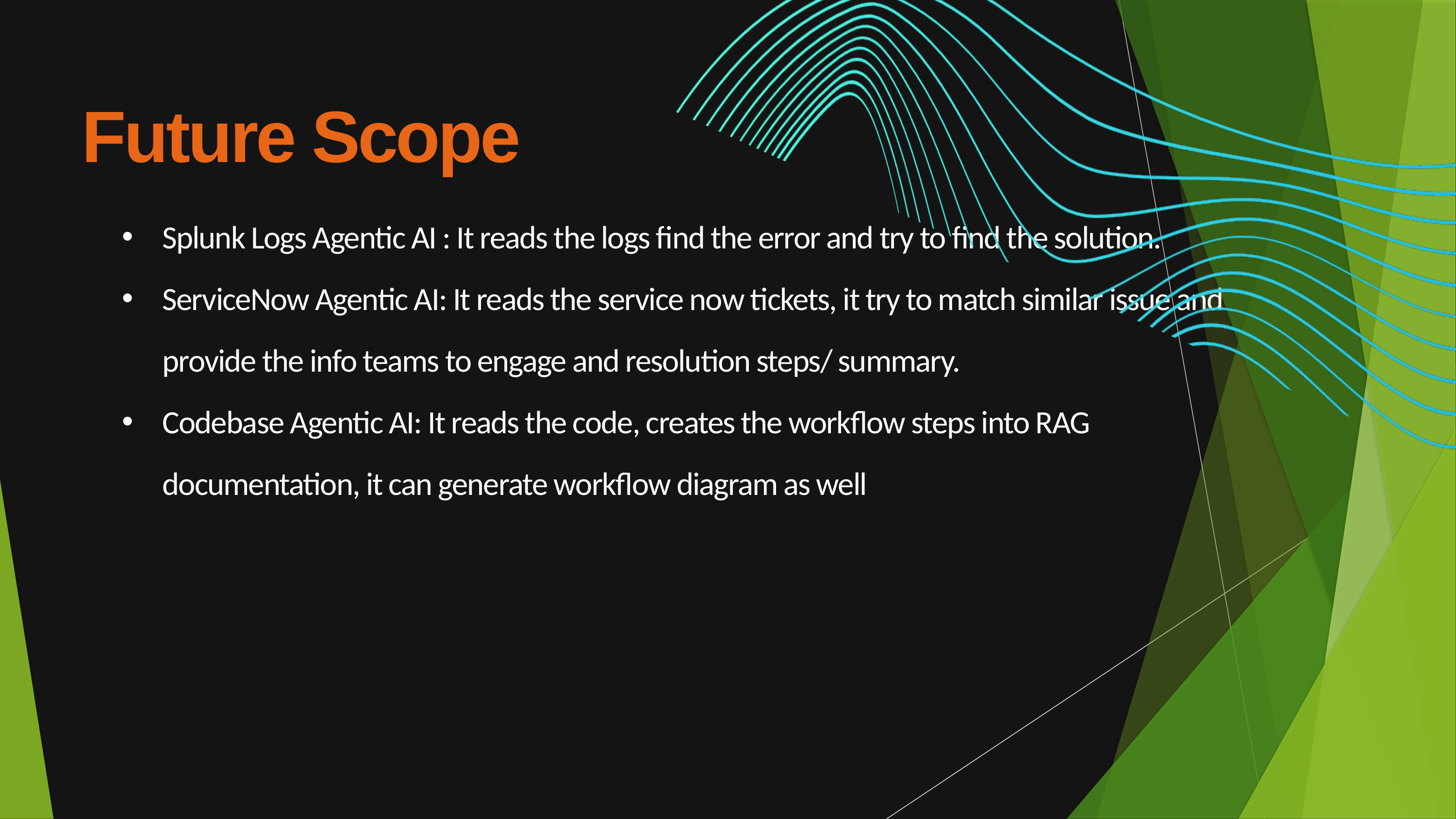

Future Scope
Splunk Logs Agentic AI : It reads the logs find the error and try to find the solution.
ServiceNow Agentic AI: It reads the service now tickets, it try to match similar issue and provide the info teams to engage and resolution steps/ summary.
Codebase Agentic AI: It reads the code, creates the workflow steps into RAG documentation, it can generate workflow diagram as well